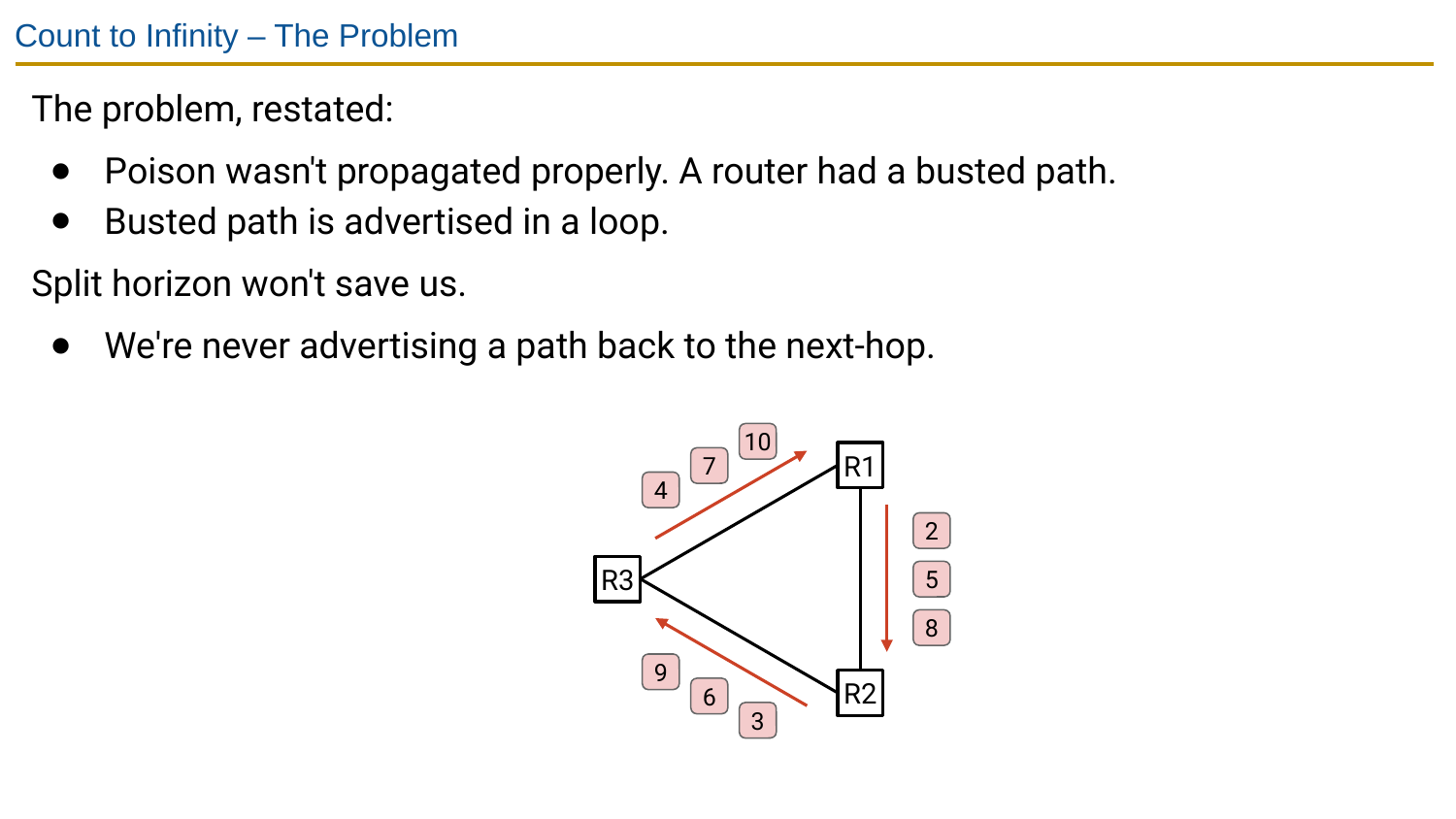

# Count to Infinity – The Problem
The problem, restated:
Poison wasn't propagated properly. A router had a busted path.
Busted path is advertised in a loop.
Split horizon won't save us.
We're never advertising a path back to the next-hop.
10
R1
7
4
2
R3
5
8
9
R2
6
3